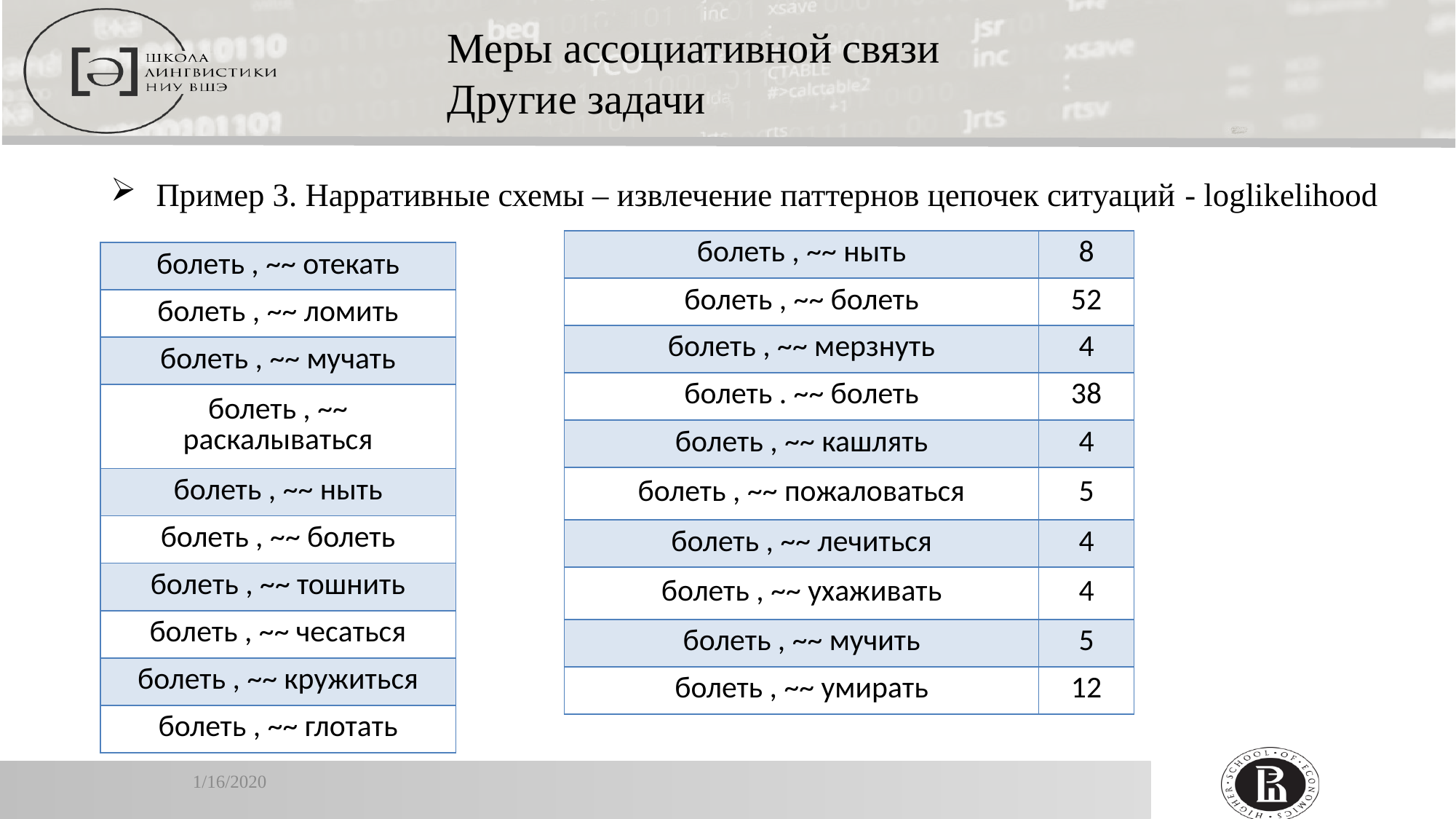

Меры ассоциативной связи
Другие задачи
Пример 3. Нарративные схемы – извлечение паттернов цепочек ситуаций - loglikelihood

| болеть , ~~ ныть | 8 |
| --- | --- |
| болеть , ~~ болеть | 52 |
| болеть , ~~ мерзнуть | 4 |
| болеть . ~~ болеть | 38 |
| болеть , ~~ кашлять | 4 |
| болеть , ~~ пожаловаться | 5 |
| болеть , ~~ лечиться | 4 |
| болеть , ~~ ухаживать | 4 |
| болеть , ~~ мучить | 5 |
| болеть , ~~ умирать | 12 |
| болеть , ~~ отекать |
| --- |
| болеть , ~~ ломить |
| болеть , ~~ мучать |
| болеть , ~~ раскалываться |
| болеть , ~~ ныть |
| болеть , ~~ болеть |
| болеть , ~~ тошнить |
| болеть , ~~ чесаться |
| болеть , ~~ кружиться |
| болеть , ~~ глотать |
1/16/2020